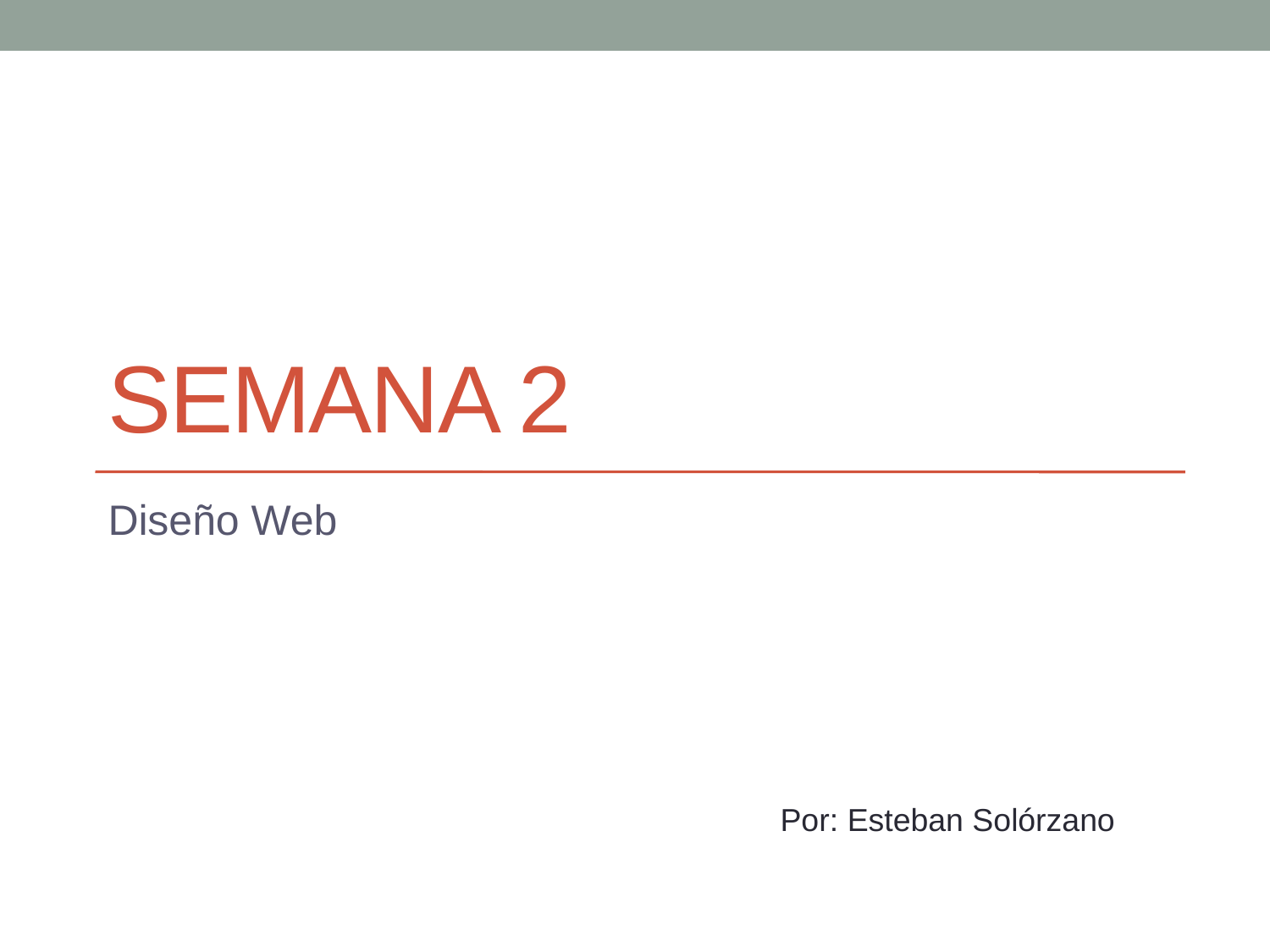

# Semana 2
Diseño Web
Por: Esteban Solórzano